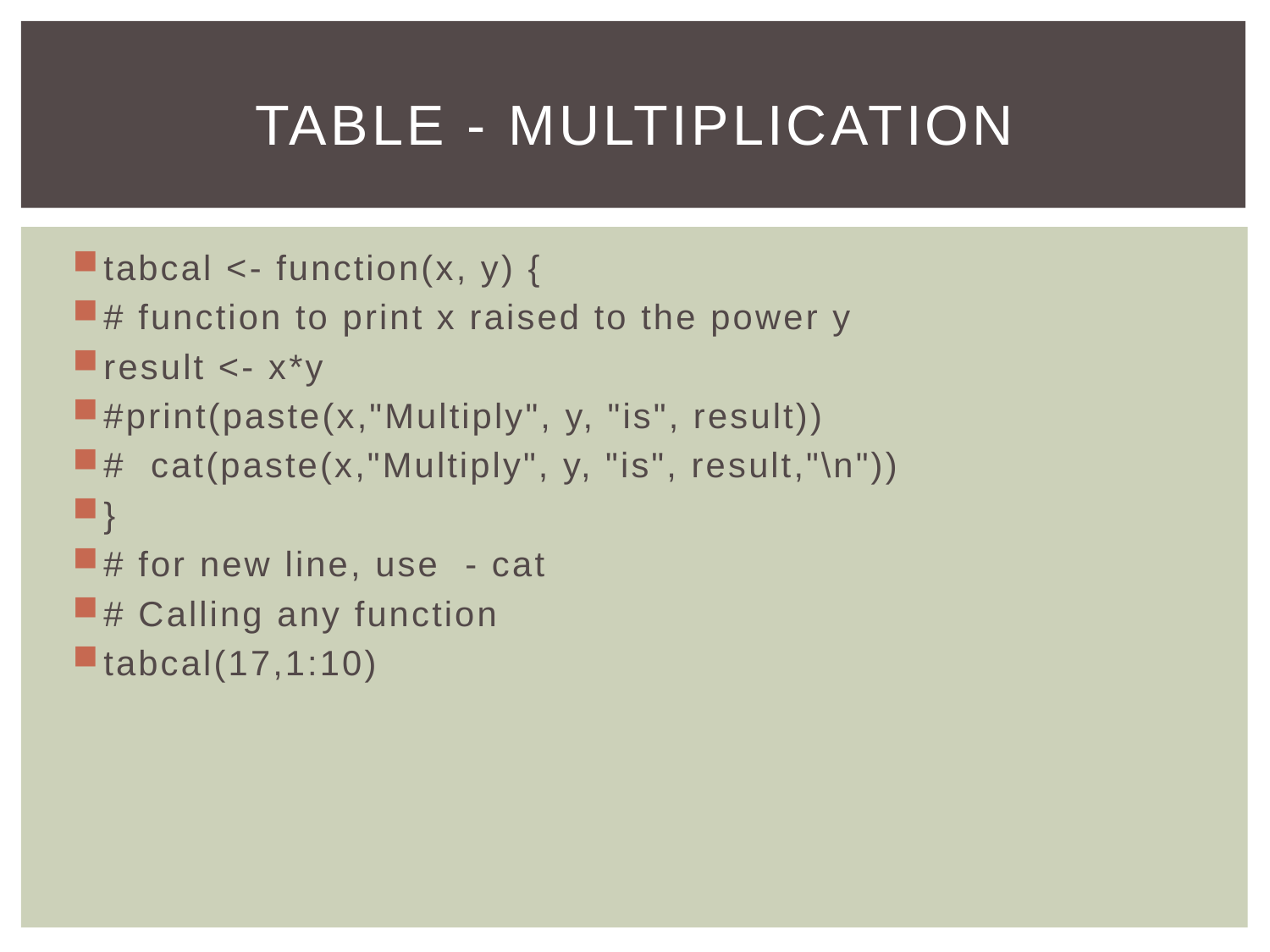

# Table - Multiplication
tabcal <- function(x, y) {
# function to print x raised to the power y
result <- x*y
#print(paste(x,"Multiply", y, "is", result))
#  cat(paste(x,"Multiply", y, "is", result,"\n"))
}
# for new line, use  - cat
# Calling any function
tabcal(17,1:10)